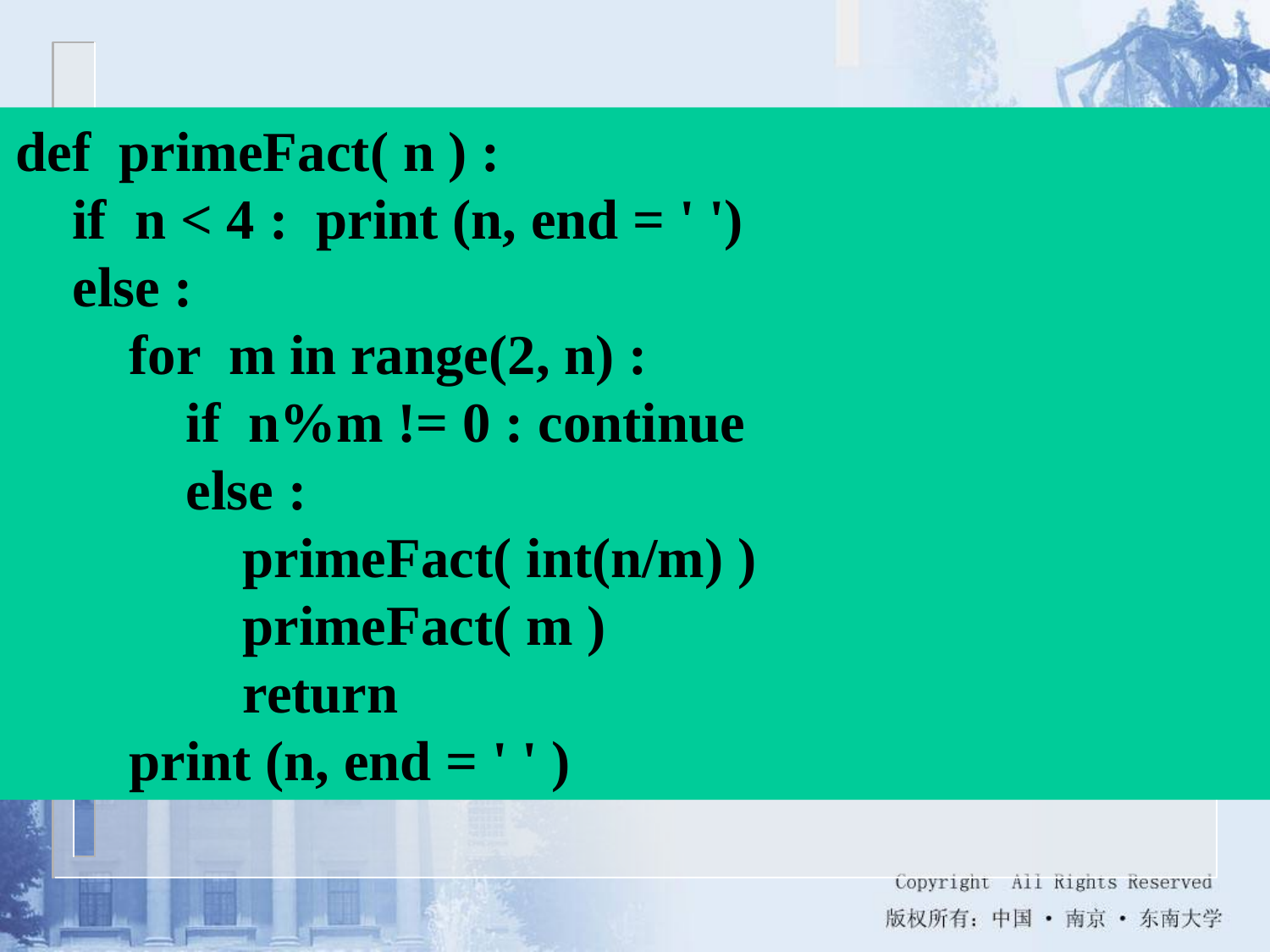

def  primeFact( n ) :
    if  n < 4 :  print (n, end = ' ')
    else :
        for  m in range(2, n) :
            if  n%m != 0 : continue
            else :
                primeFact( int(n/m) )
                primeFact( m )
                return
        print (n, end = ' ' )